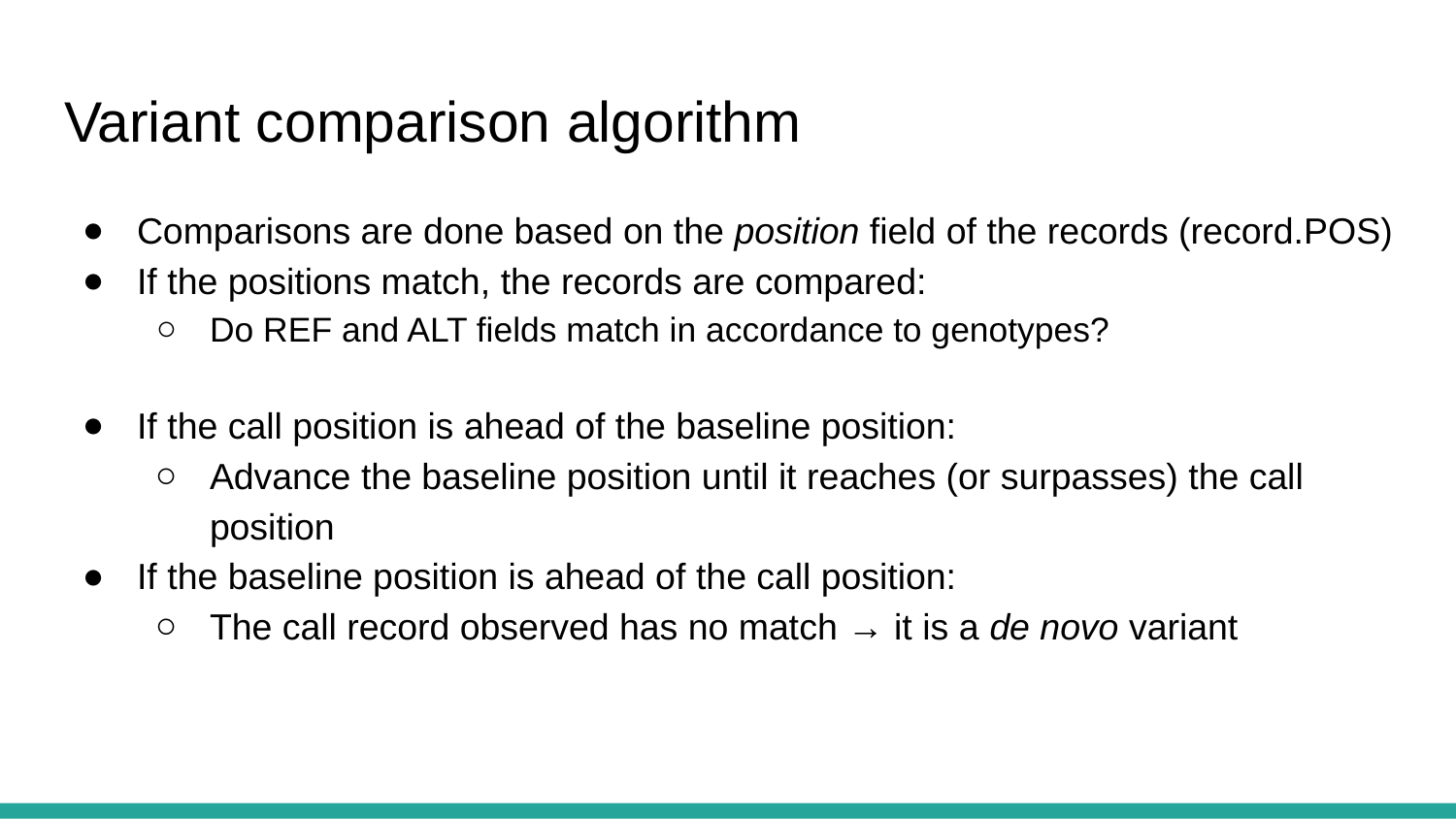

# Variant comparison algorithm
Comparisons are done based on the position field of the records (record.POS)
If the positions match, the records are compared:
Do REF and ALT fields match in accordance to genotypes?

If the call position is ahead of the baseline position:
Advance the baseline position until it reaches (or surpasses) the call position
If the baseline position is ahead of the call position:
The call record observed has no match → it is a de novo variant